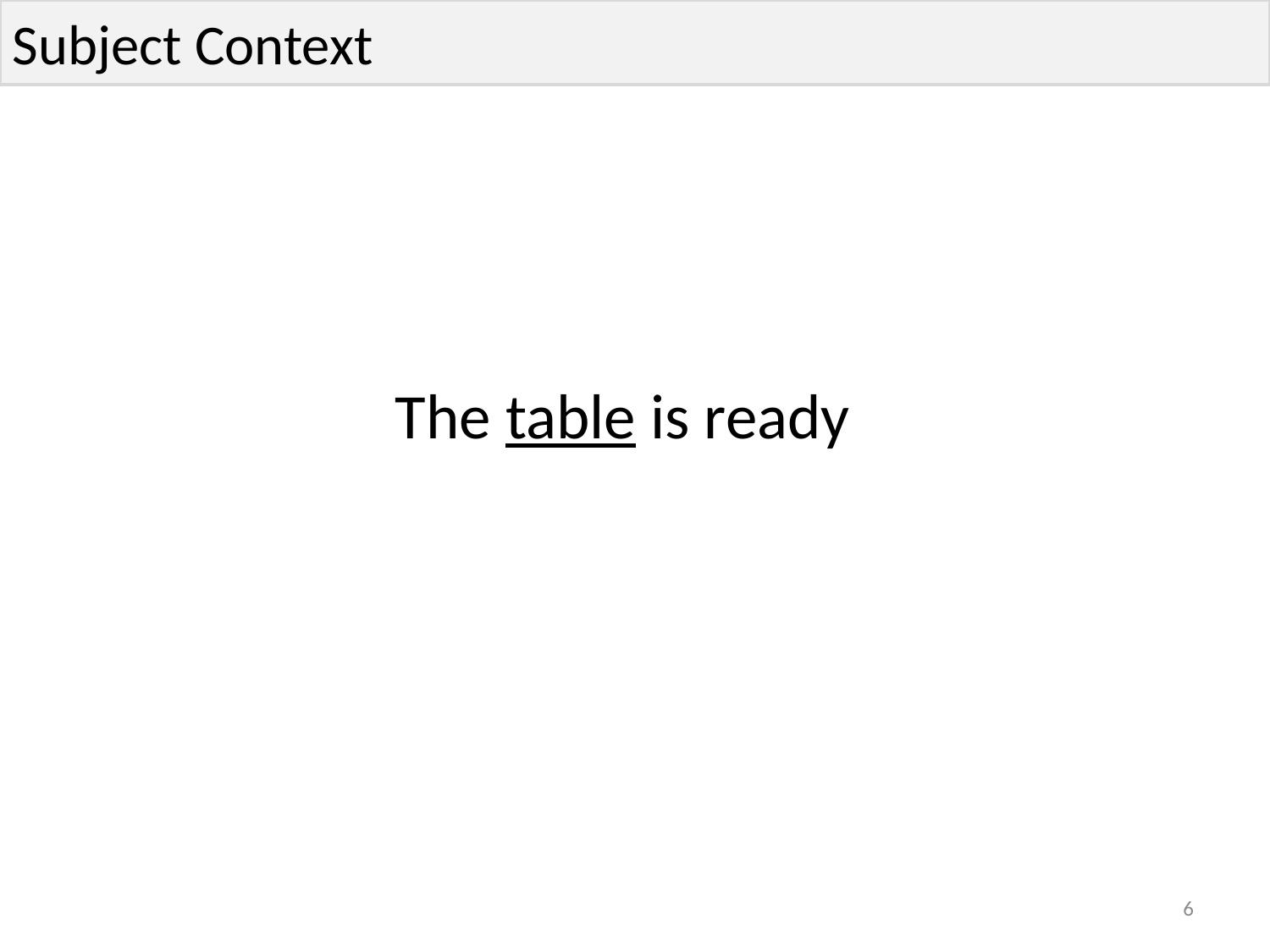

Subject Context
The table is ready
6